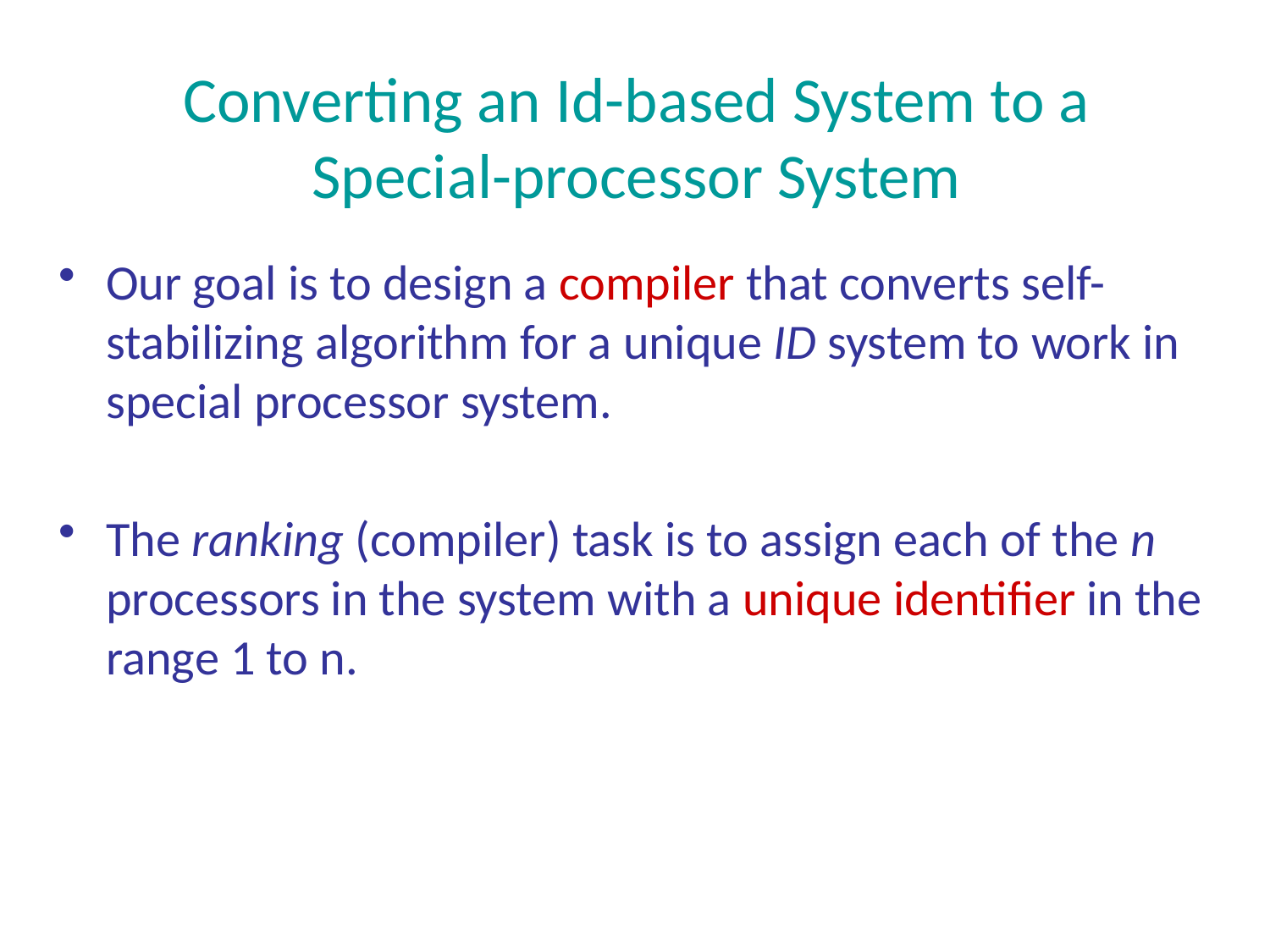

# Converting an Id-based System to a Special-processor System

Our goal is to design a compiler that converts self-stabilizing algorithm for a unique ID system to work in special processor system.

The ranking (compiler) task is to assign each of the n processors in the system with a unique identifier in the range 1 to n.